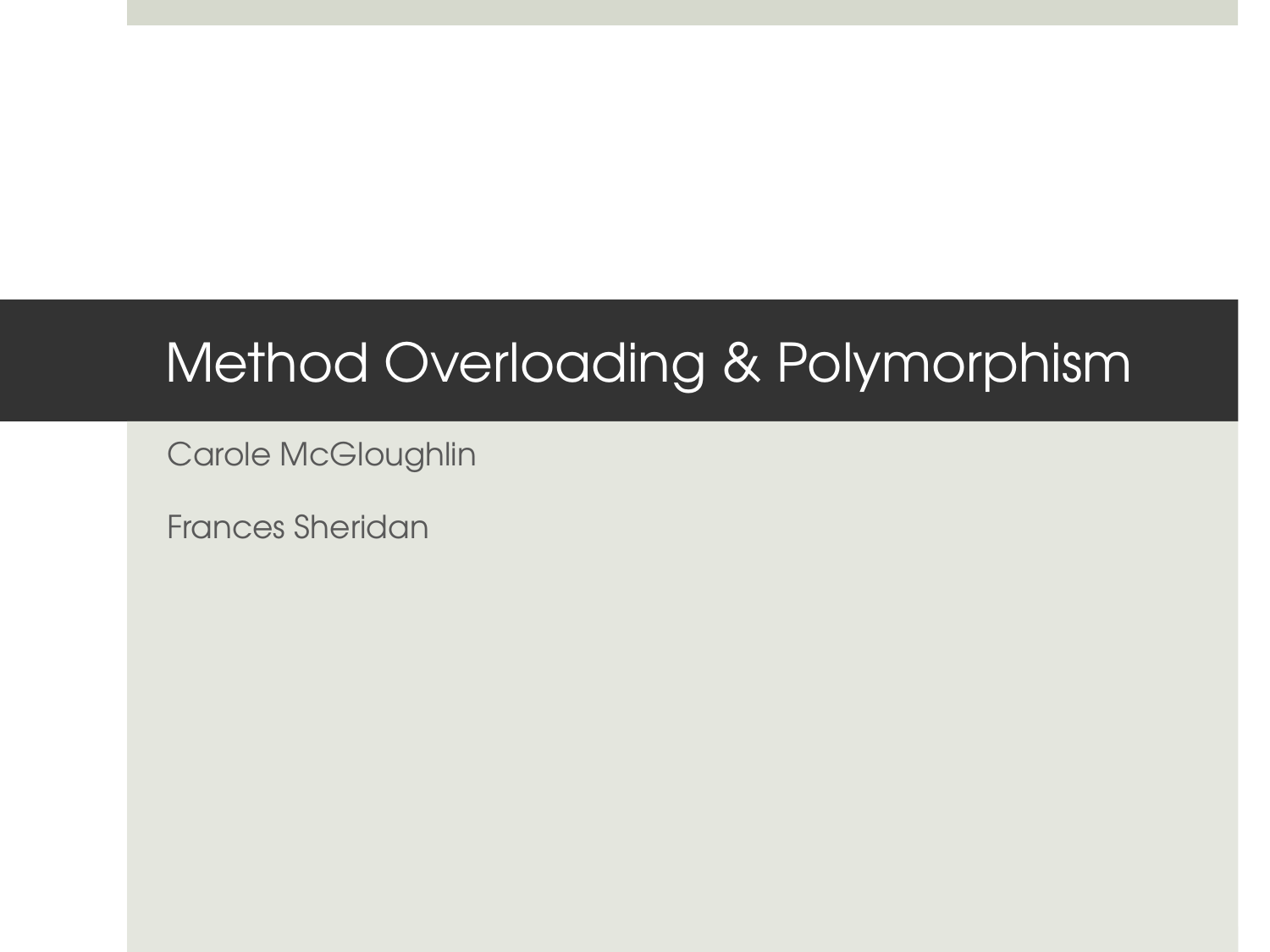

# Method Overloading & Polymorphism
Carole McGloughlin
Frances Sheridan